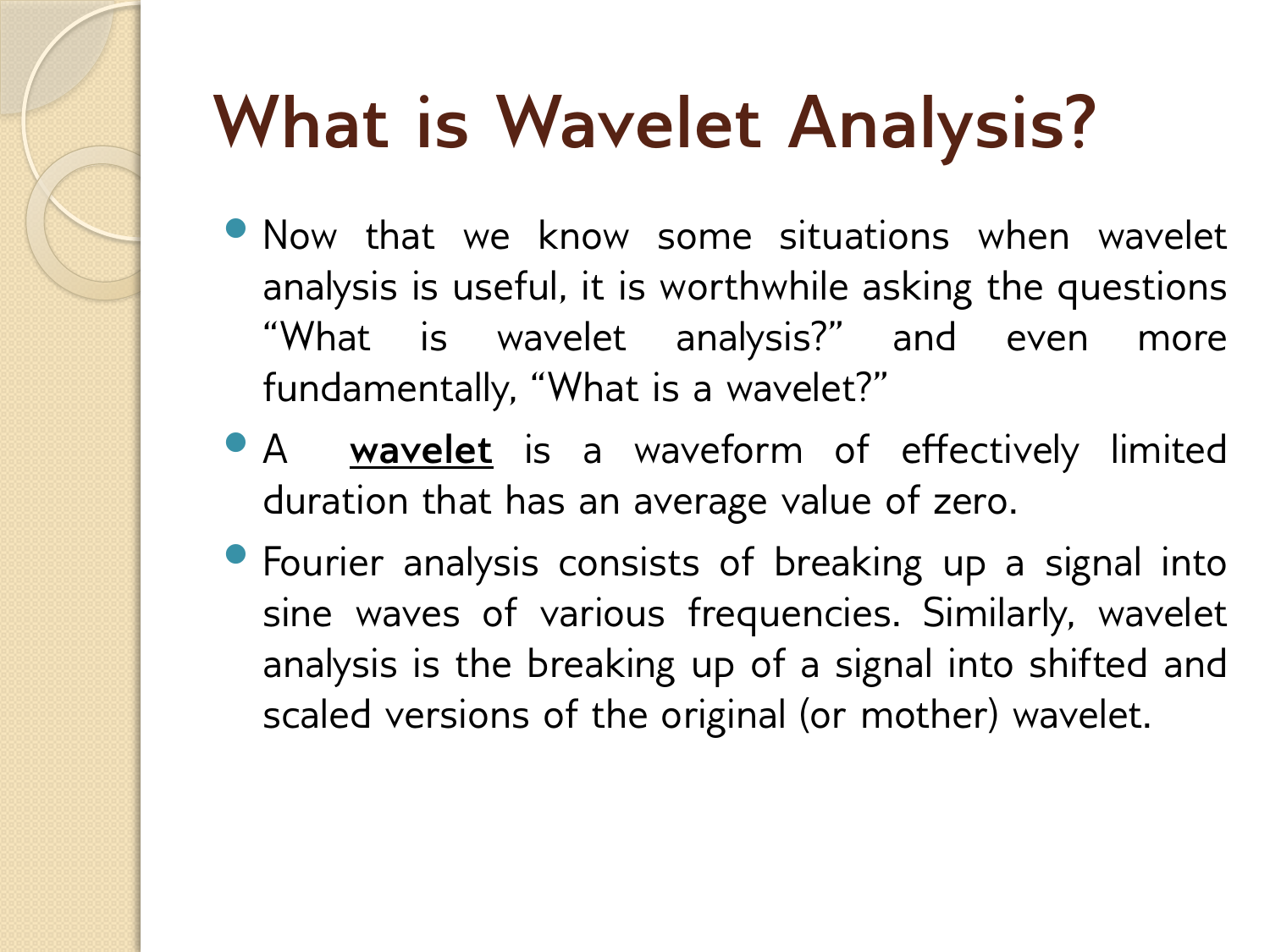

# What is Wavelet Analysis?
Now that we know some situations when wavelet analysis is useful, it is worthwhile asking the questions “What is wavelet analysis?” and even more fundamentally, “What is a wavelet?”
A  wavelet is a waveform of effectively limited duration that has an average value of zero.
Fourier analysis consists of breaking up a signal into sine waves of various frequencies. Similarly, wavelet analysis is the breaking up of a signal into shifted and scaled versions of the original (or mother) wavelet.